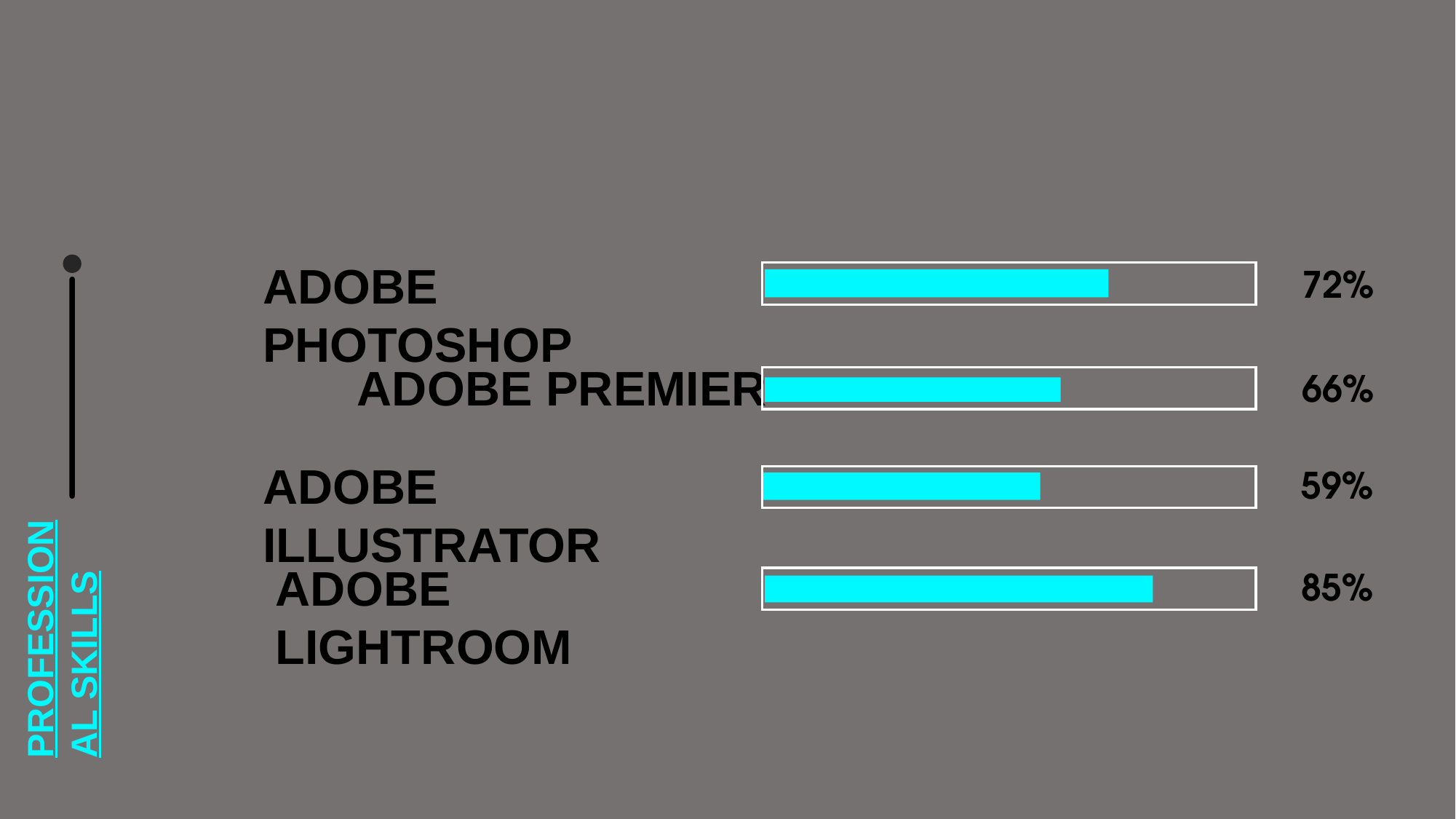

ADOBE PHOTOSHOP

PROFESSIONAL SKILLS
72%

ADOBE PREMIER

66%

ADOBE ILLUSTRATOR
59%

ADOBE LIGHTROOM

85%